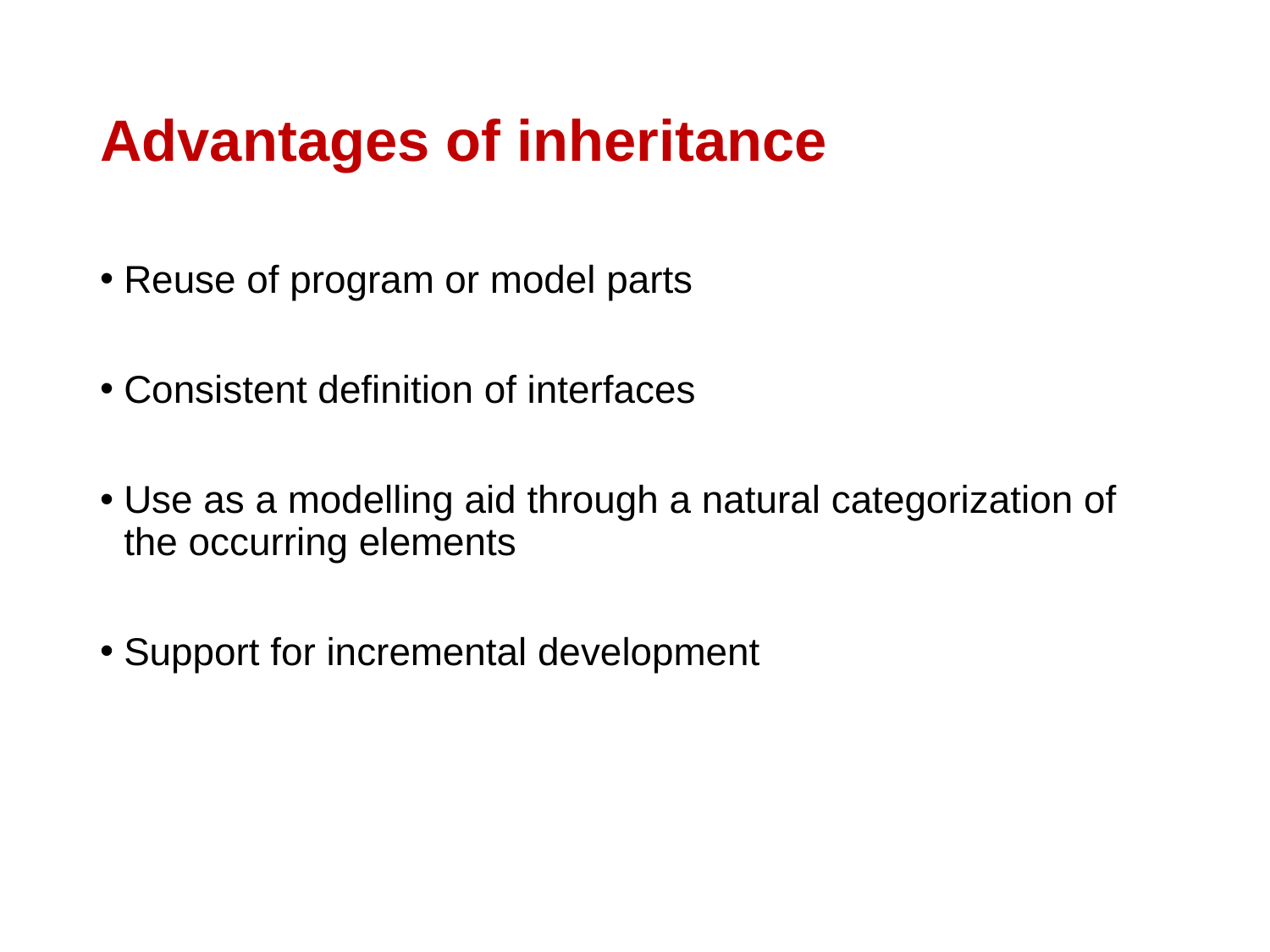

# Advantages of inheritance
Reuse of program or model parts

Consistent definition of interfaces

Use as a modelling aid through a natural categorization of the occurring elements

Support for incremental development